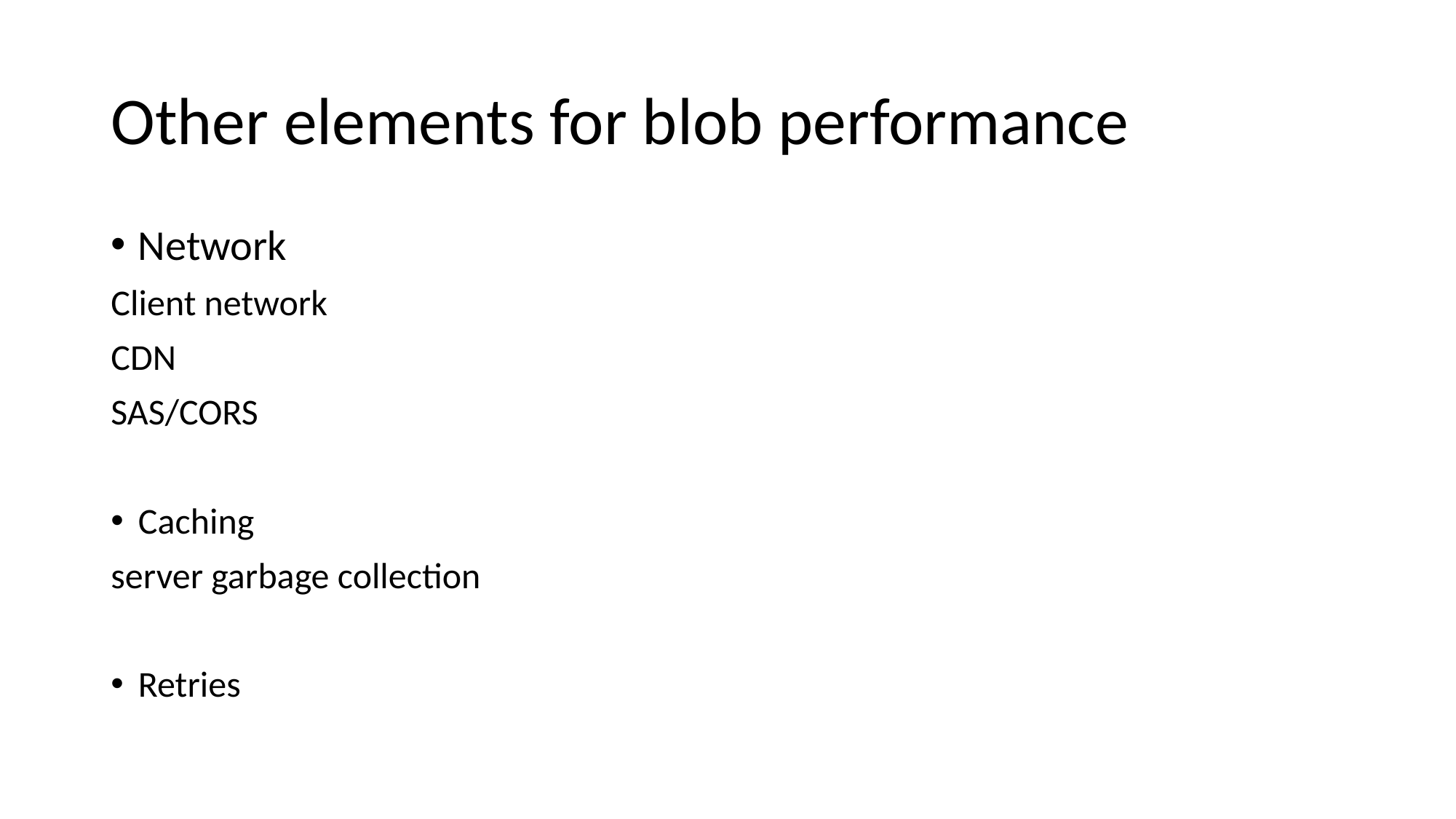

# Other elements for blob performance
Network
Client network
CDN
SAS/CORS

Caching
server garbage collection

Retries